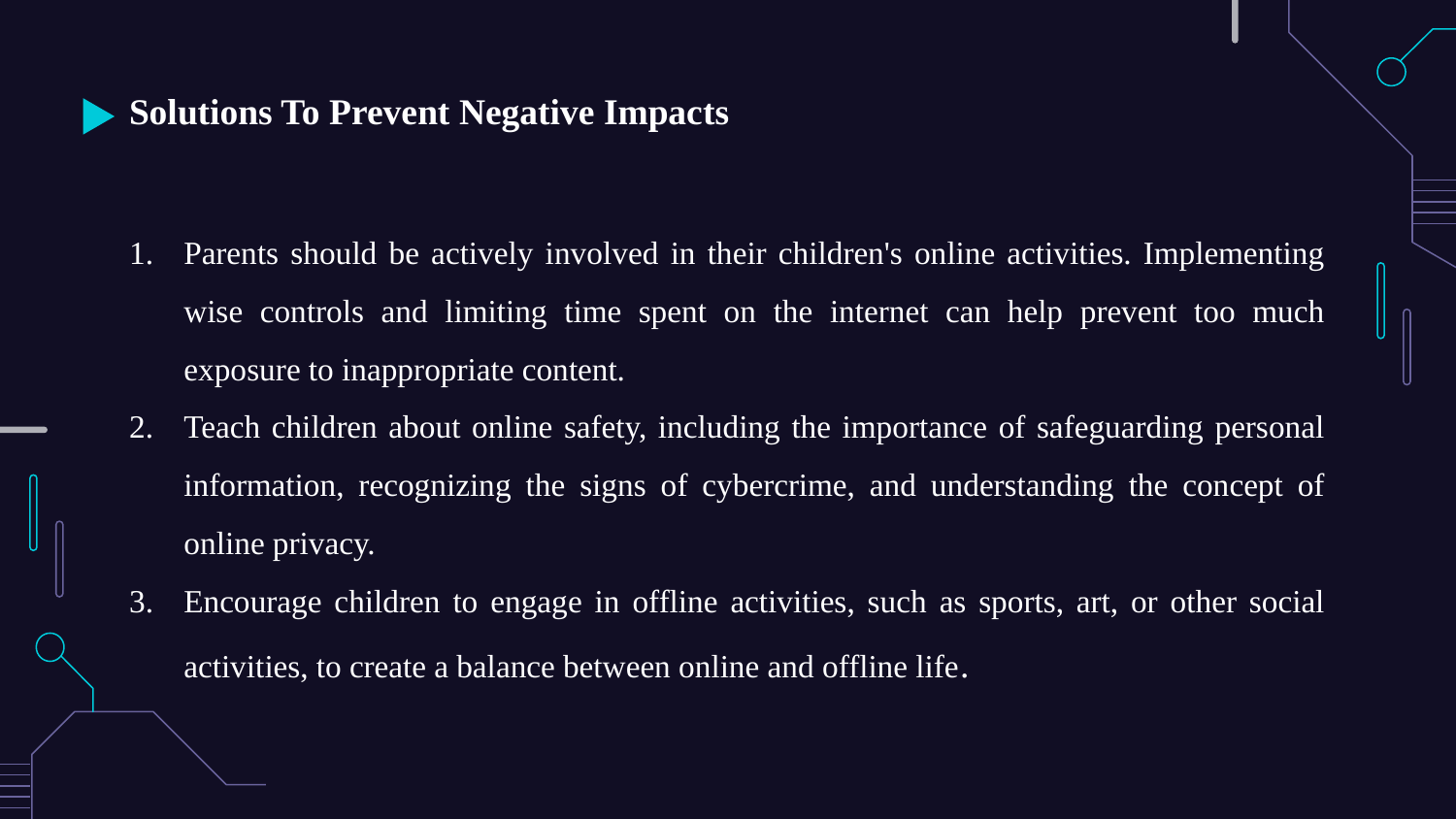

# Solutions To Prevent Negative Impacts
Parents should be actively involved in their children's online activities. Implementing wise controls and limiting time spent on the internet can help prevent too much exposure to inappropriate content.
Teach children about online safety, including the importance of safeguarding personal information, recognizing the signs of cybercrime, and understanding the concept of online privacy.
Encourage children to engage in offline activities, such as sports, art, or other social activities, to create a balance between online and offline life.